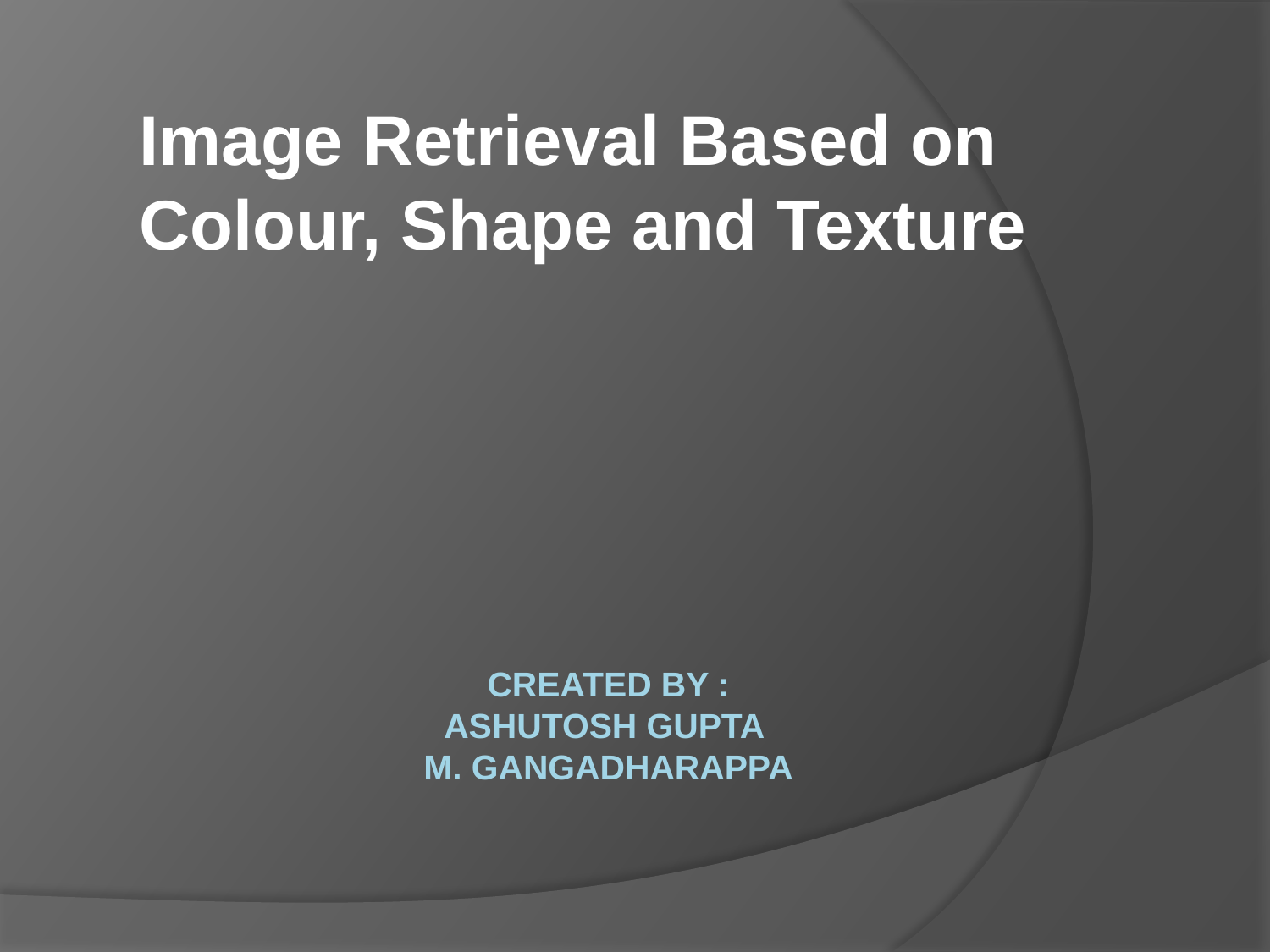

Image Retrieval Based on Colour, Shape and Texture
# created by : ashutosh gupta m. gangadharappa